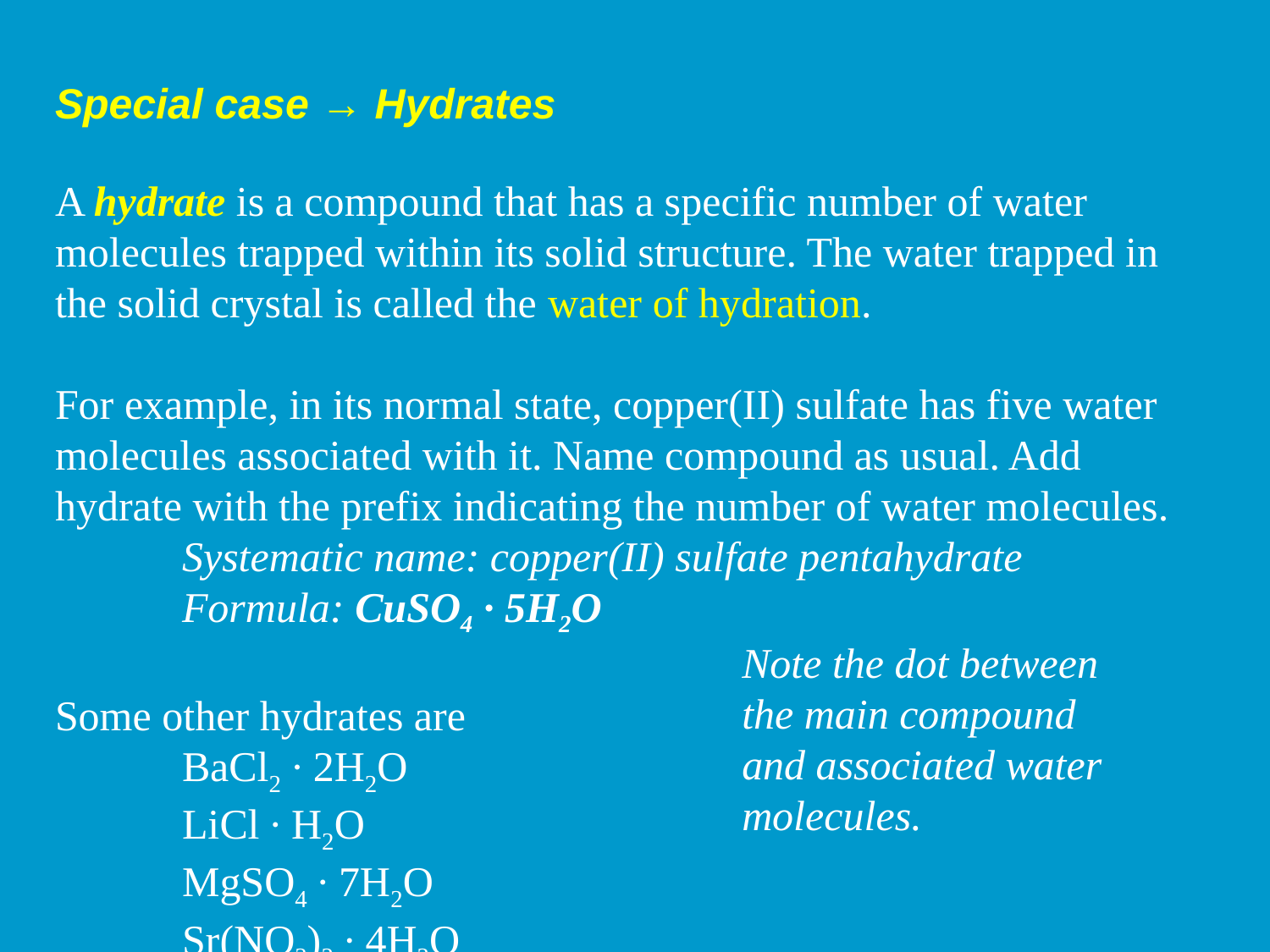

# Special case → Hydrates
A hydrate is a compound that has a specific number of water molecules trapped within its solid structure. The water trapped in the solid crystal is called the water of hydration.

For example, in its normal state, copper(II) sulfate has five water molecules associated with it. Name compound as usual. Add hydrate with the prefix indicating the number of water molecules.
	Systematic name: copper(II) sulfate pentahydrate
	Formula: CuSO4 ∙ 5H2O

Some other hydrates are
	BaCl2 ∙ 2H2O
	LiCl ∙ H2O
	MgSO4 ∙ 7H2O
	Sr(NO3)2 ∙ 4H2O

Note the dot between the main compound and associated water molecules.